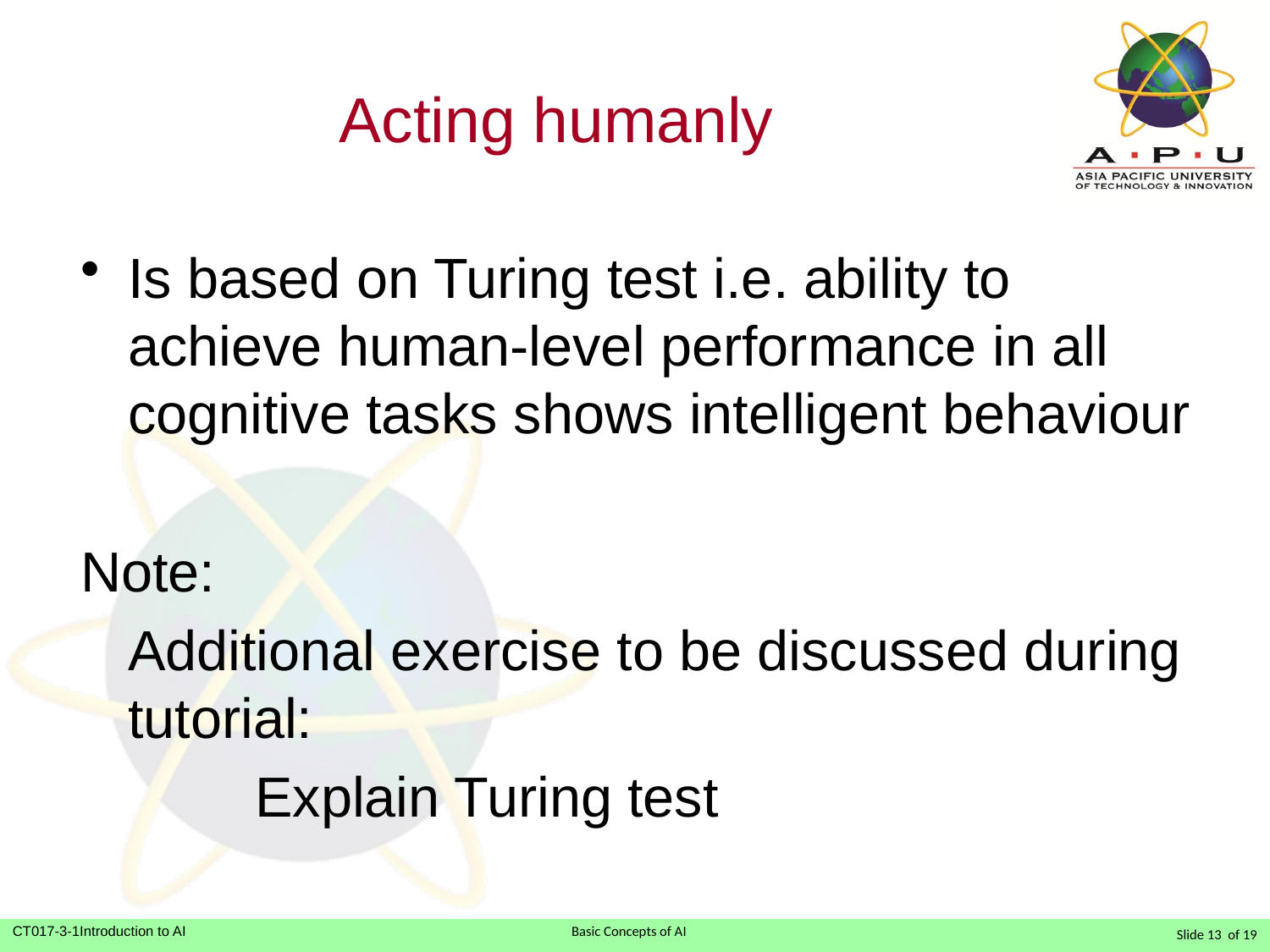

# Acting humanly
Is based on Turing test i.e. ability to achieve human-level performance in all cognitive tasks shows intelligent behaviour

Note:
	Additional exercise to be discussed during tutorial:
		Explain Turing test

Slide 13  of 19